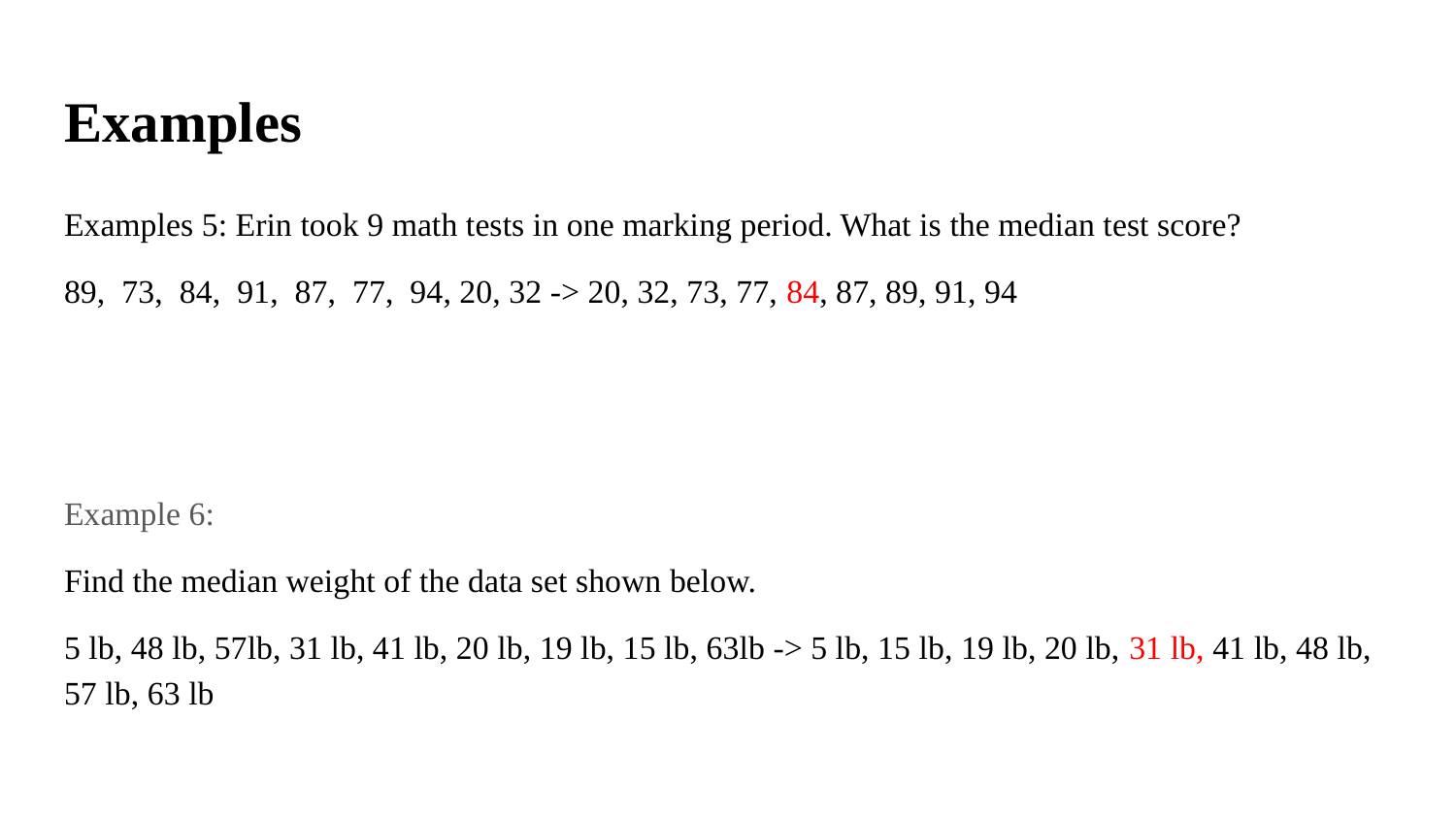

# Examples
Examples 5: Erin took 9 math tests in one marking period. What is the median test score?
89,  73,  84,  91,  87,  77,  94, 20, 32 -> 20, 32, 73, 77, 84, 87, 89, 91, 94

Example 6:
Find the median weight of the data set shown below.
5 lb, 48 lb, 57lb, 31 lb, 41 lb, 20 lb, 19 lb, 15 lb, 63lb -> 5 lb, 15 lb, 19 lb, 20 lb, 31 lb, 41 lb, 48 lb, 57 lb, 63 lb